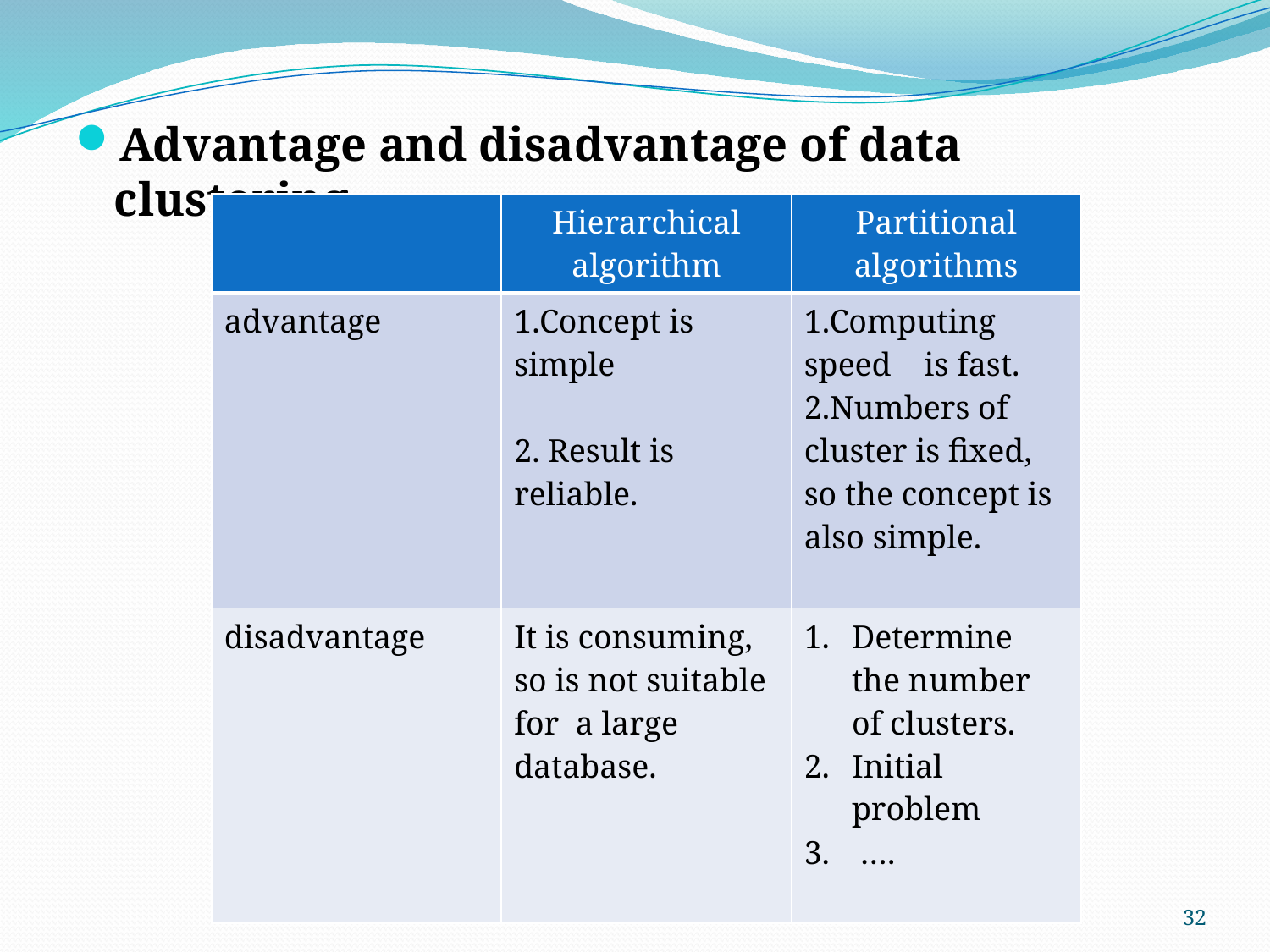

Advantage and disadvantage of data clustering

|  | Hierarchical algorithm | Partitional algorithms |
| --- | --- | --- |
| advantage | 1.Concept is simple 2. Result is reliable. | 1.Computing speed is fast. 2.Numbers of cluster is fixed, so the concept is also simple. |
| disadvantage | It is consuming, so is not suitable for a large database. | Determine the number of clusters. Initial problem …. |
32